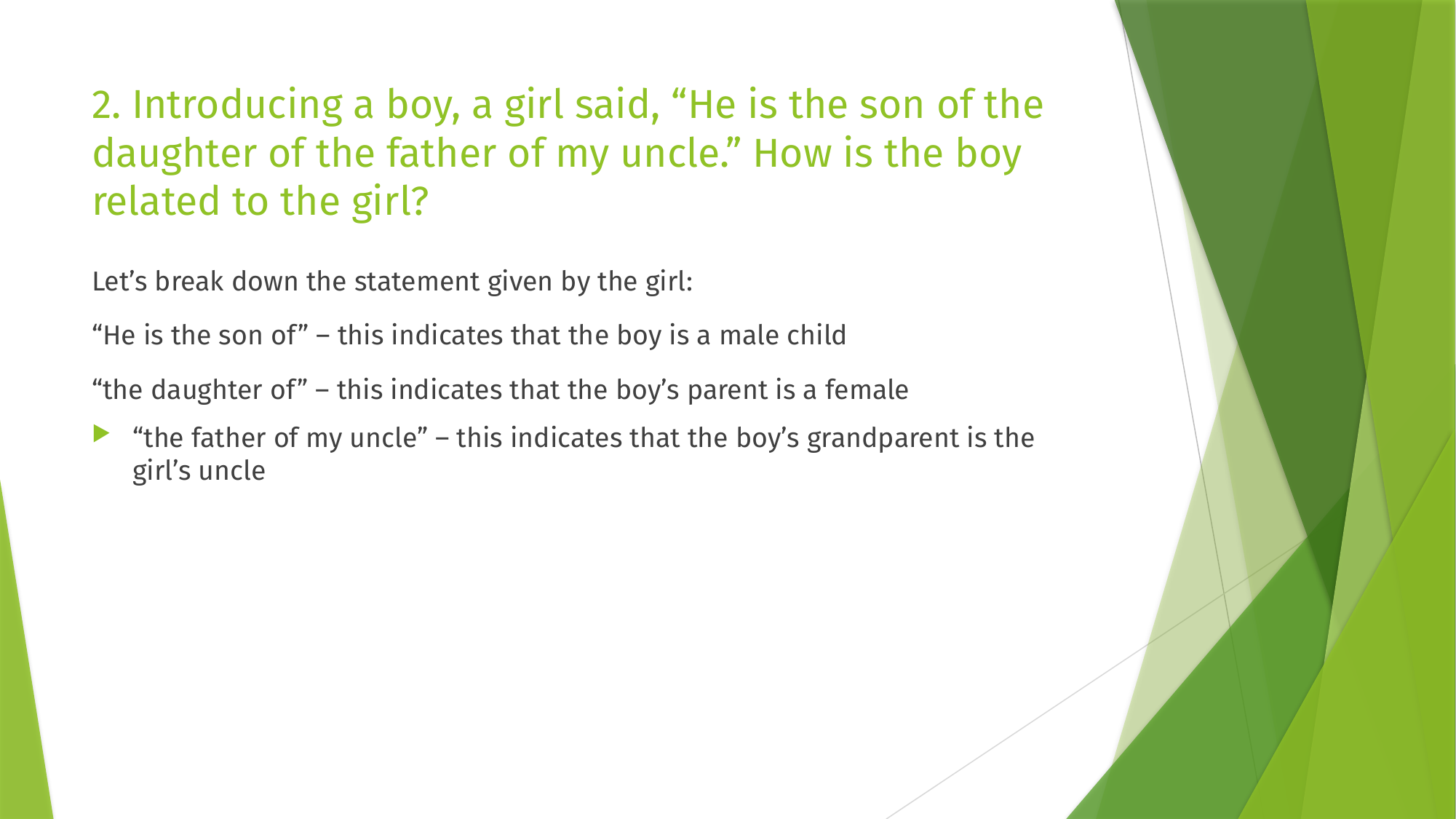

# 2. Introducing a boy, a girl said, “He is the son of the daughter of the father of my uncle.” How is the boy related to the girl?
Let’s break down the statement given by the girl:
“He is the son of” – this indicates that the boy is a male child
“the daughter of” – this indicates that the boy’s parent is a female
“the father of my uncle” – this indicates that the boy’s grandparent is the girl’s uncle